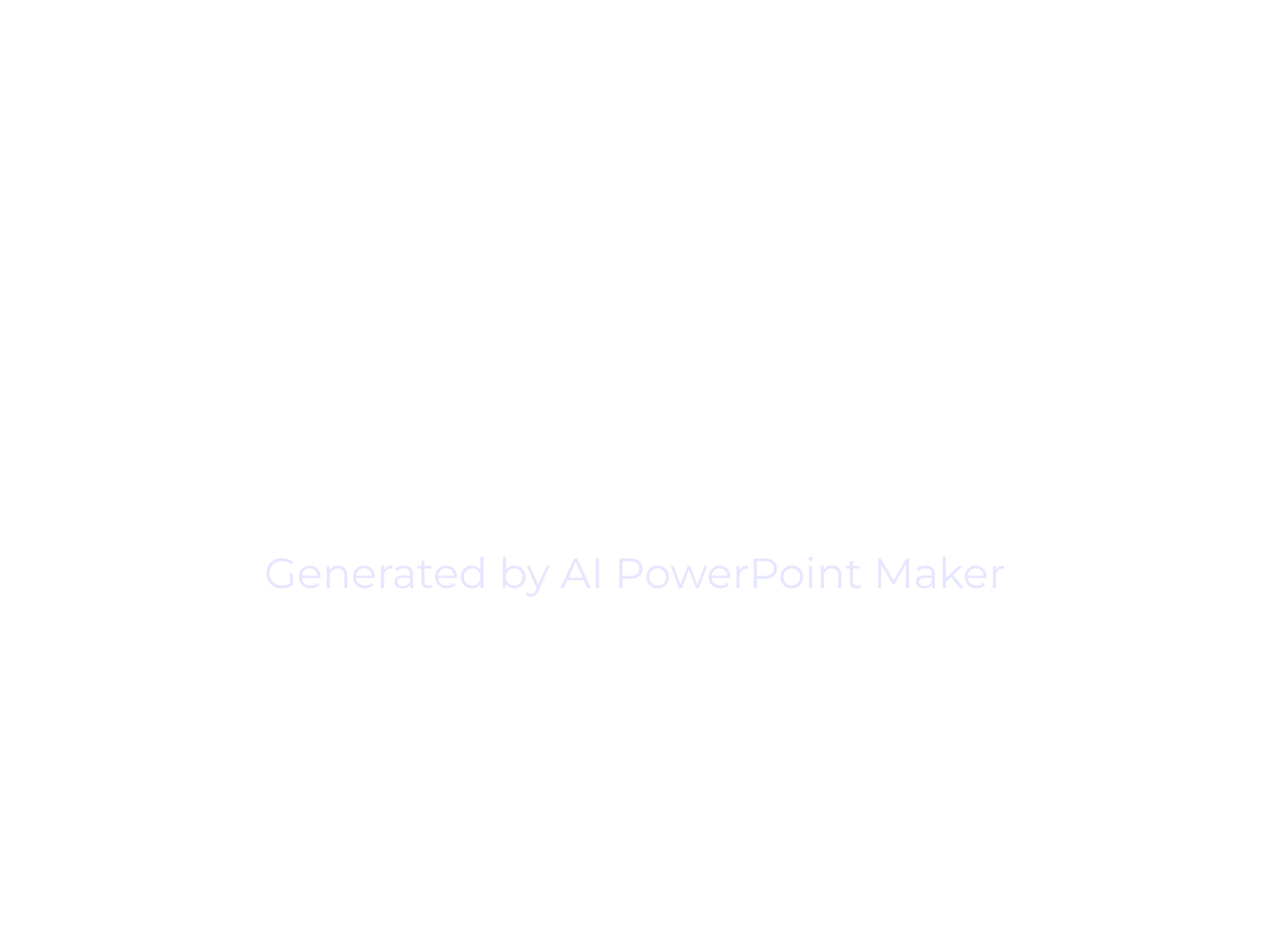

# Photosynthesis: The Foundation of Life on Earth
Generated by AI PowerPoint Maker